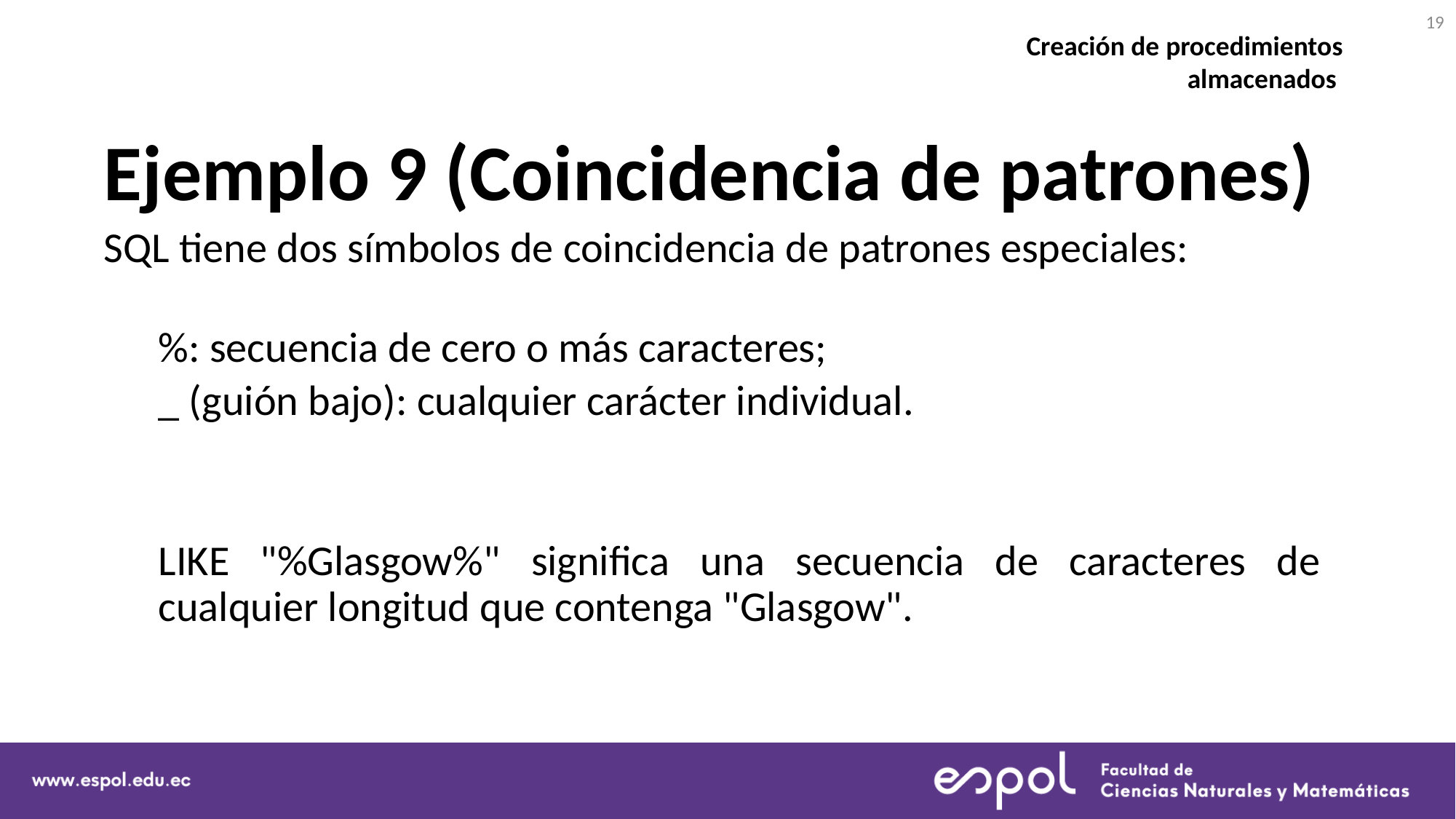

19
Creación de procedimientos almacenados
# Ejemplo 9 (Coincidencia de patrones)
SQL tiene dos símbolos de coincidencia de patrones especiales:

%: secuencia de cero o más caracteres;
_ (guión bajo): cualquier carácter individual.

LIKE "%Glasgow%" significa una secuencia de caracteres de cualquier longitud que contenga "Glasgow".